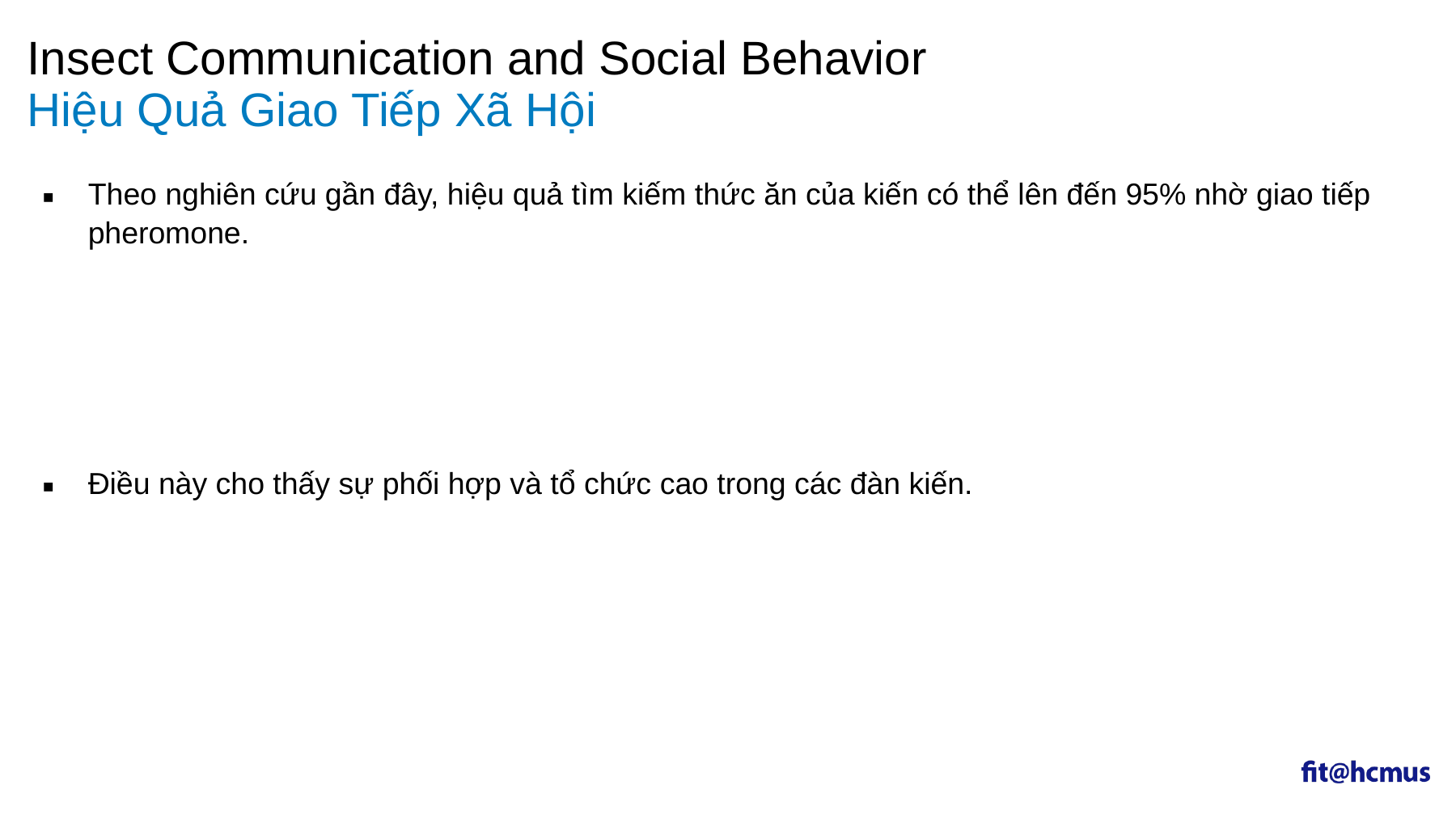

Insect Communication and Social Behavior
# Hiệu Quả Giao Tiếp Xã Hội
Theo nghiên cứu gần đây, hiệu quả tìm kiếm thức ăn của kiến có thể lên đến 95% nhờ giao tiếp pheromone.
Điều này cho thấy sự phối hợp và tổ chức cao trong các đàn kiến.